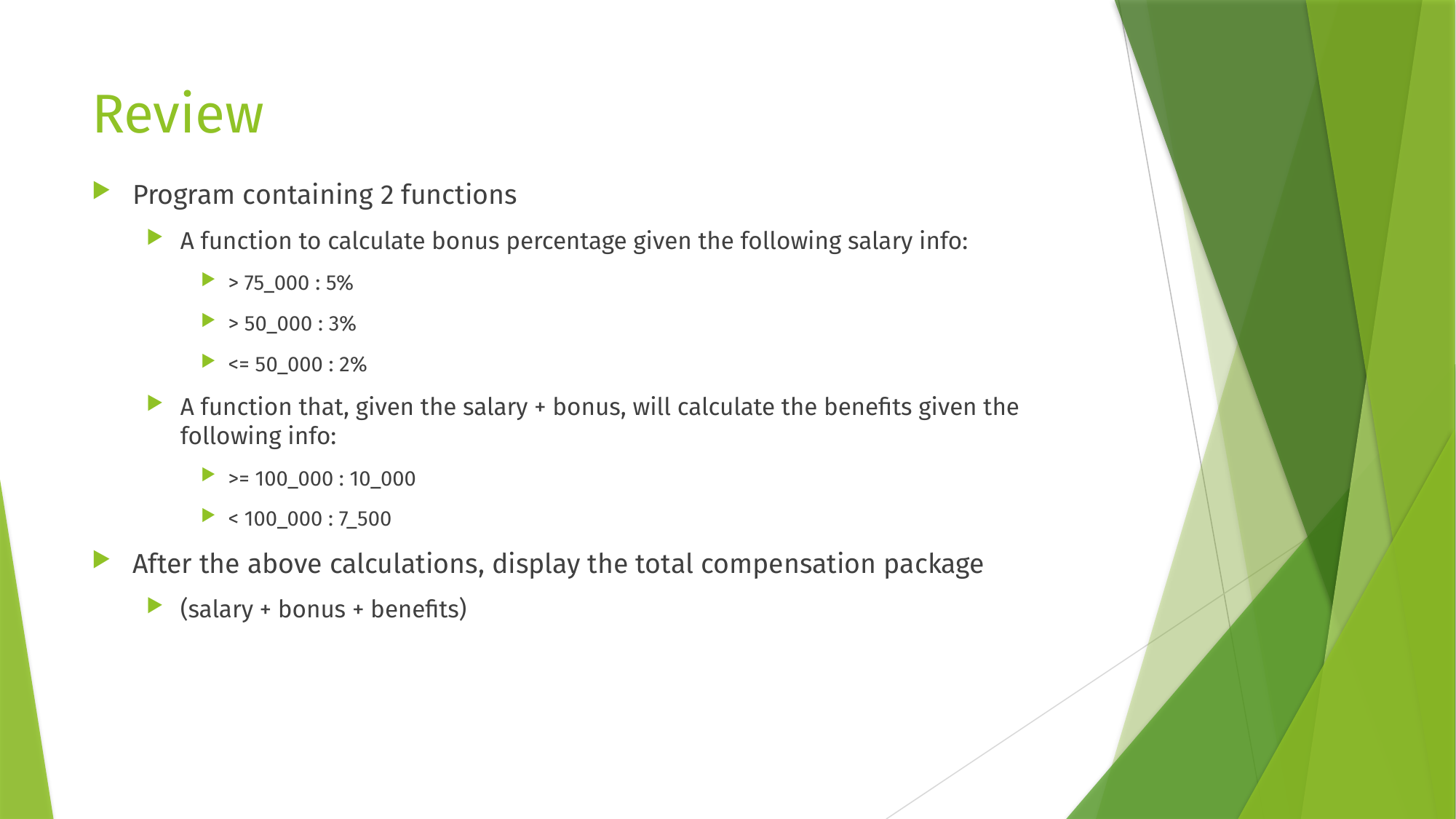

# Review
Program containing 2 functions
A function to calculate bonus percentage given the following salary info:
> 75_000 : 5%
> 50_000 : 3%
<= 50_000 : 2%
A function that, given the salary + bonus, will calculate the benefits given the following info:
>= 100_000 : 10_000
< 100_000 : 7_500
After the above calculations, display the total compensation package
(salary + bonus + benefits)